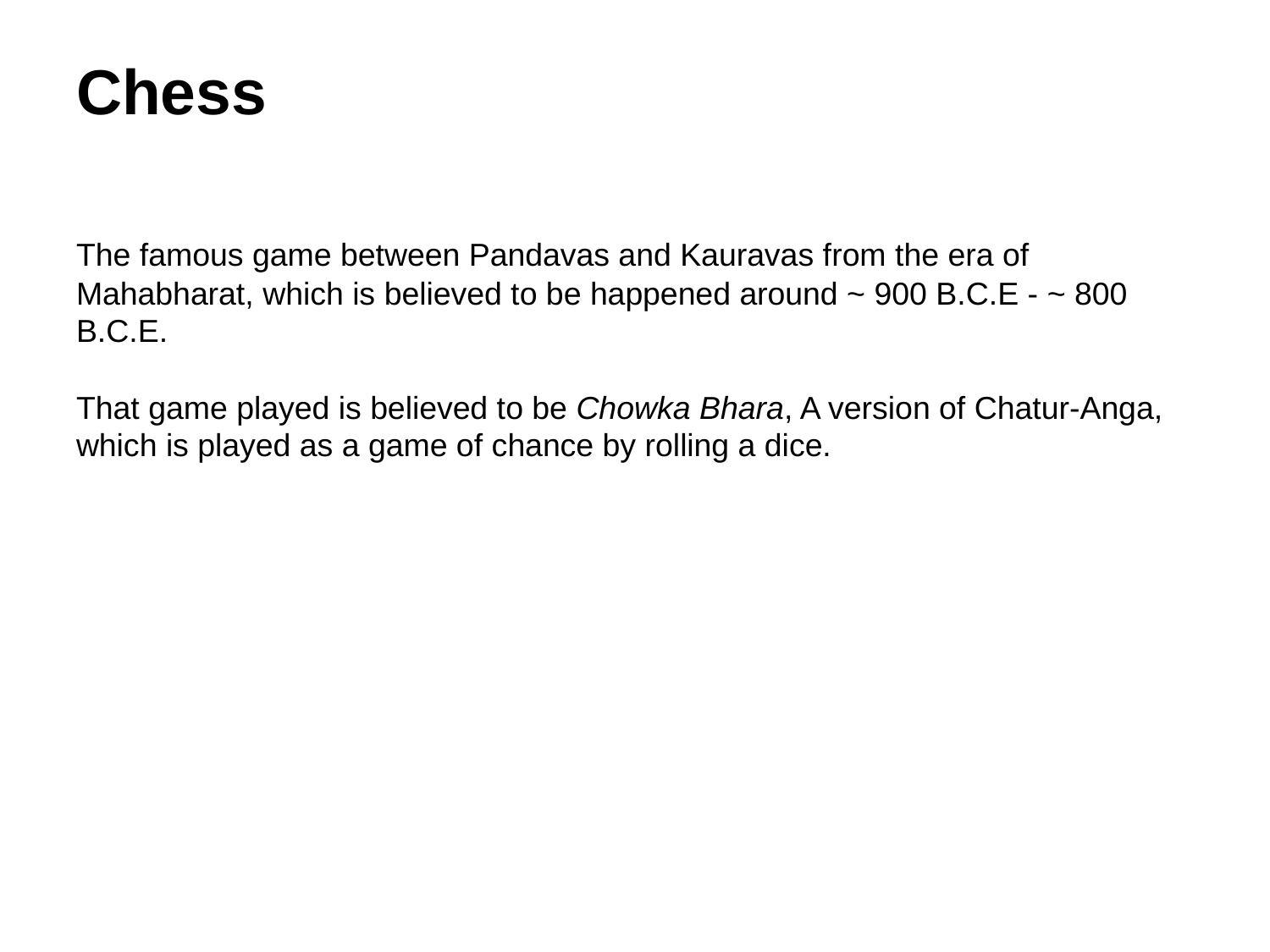

# Chess
The famous game between Pandavas and Kauravas from the era of Mahabharat, which is believed to be happened around ~ 900 B.C.E - ~ 800 B.C.E.

That game played is believed to be Chowka Bhara, A version of Chatur-Anga, which is played as a game of chance by rolling a dice.